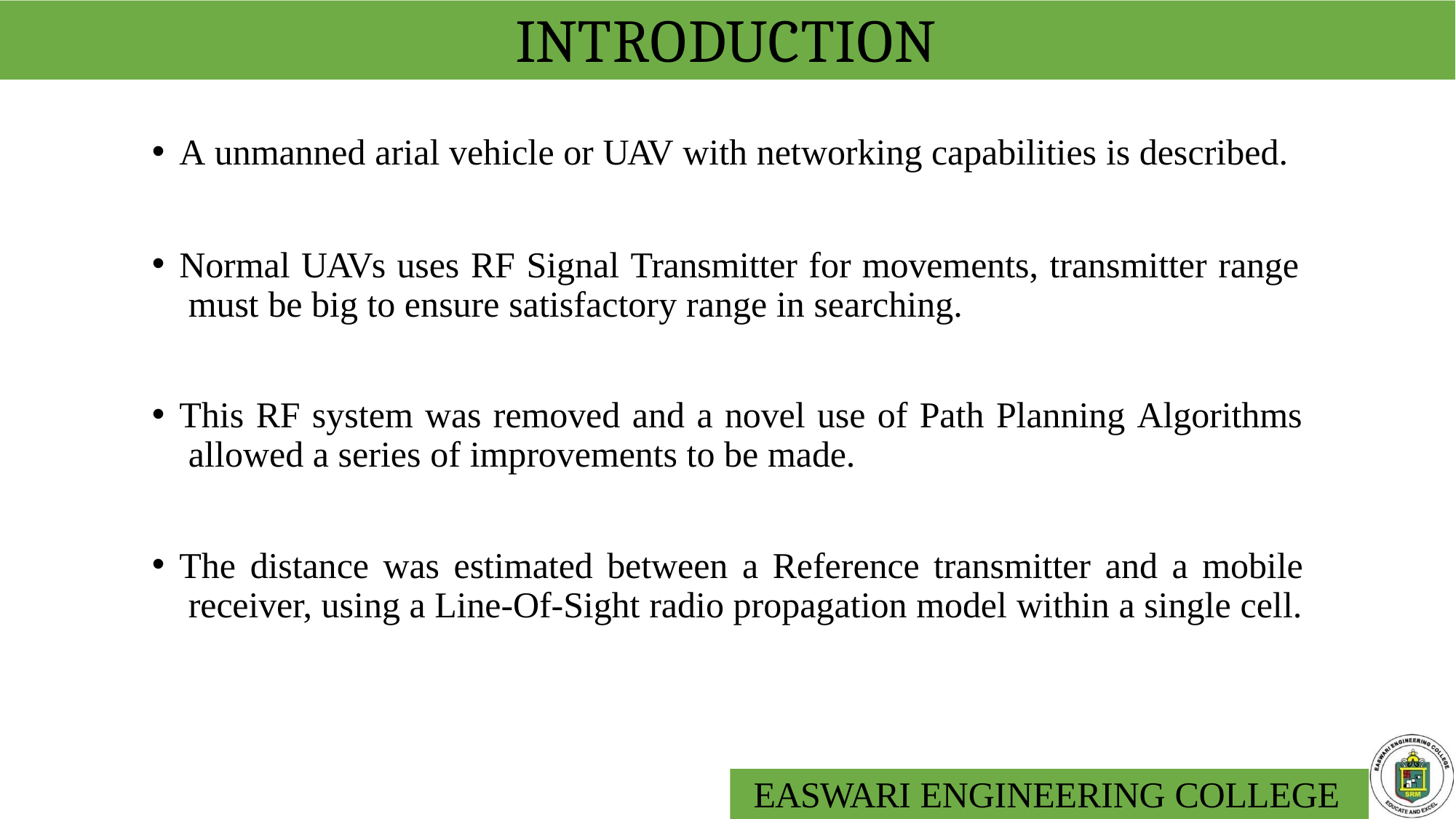

# INTRODUCTION

A unmanned arial vehicle or UAV with networking capabilities is described.

Normal UAVs uses RF Signal Transmitter for movements, transmitter range  must be big to ensure satisfactory range in searching.

This RF system was removed and a novel use of Path Planning Algorithms  allowed a series of improvements to be made.

The distance was estimated between a Reference transmitter and a mobile  receiver, using a Line-Of-Sight radio propagation model within a single cell.
EASWARI ENGINEERING COLLEGE